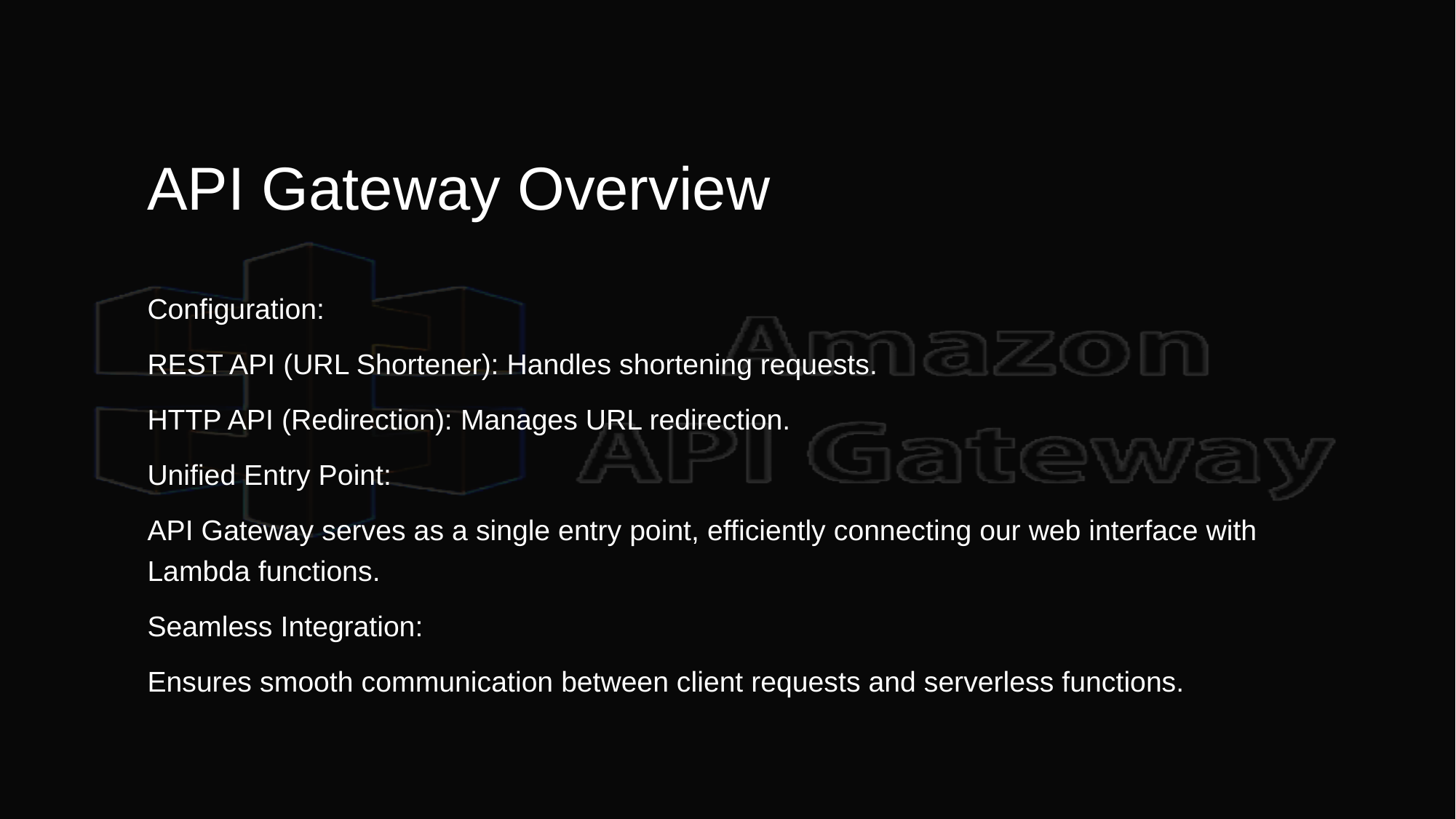

# API Gateway Overview
Configuration:
REST API (URL Shortener): Handles shortening requests.
HTTP API (Redirection): Manages URL redirection.
Unified Entry Point:
API Gateway serves as a single entry point, efficiently connecting our web interface with Lambda functions.
Seamless Integration:
Ensures smooth communication between client requests and serverless functions.